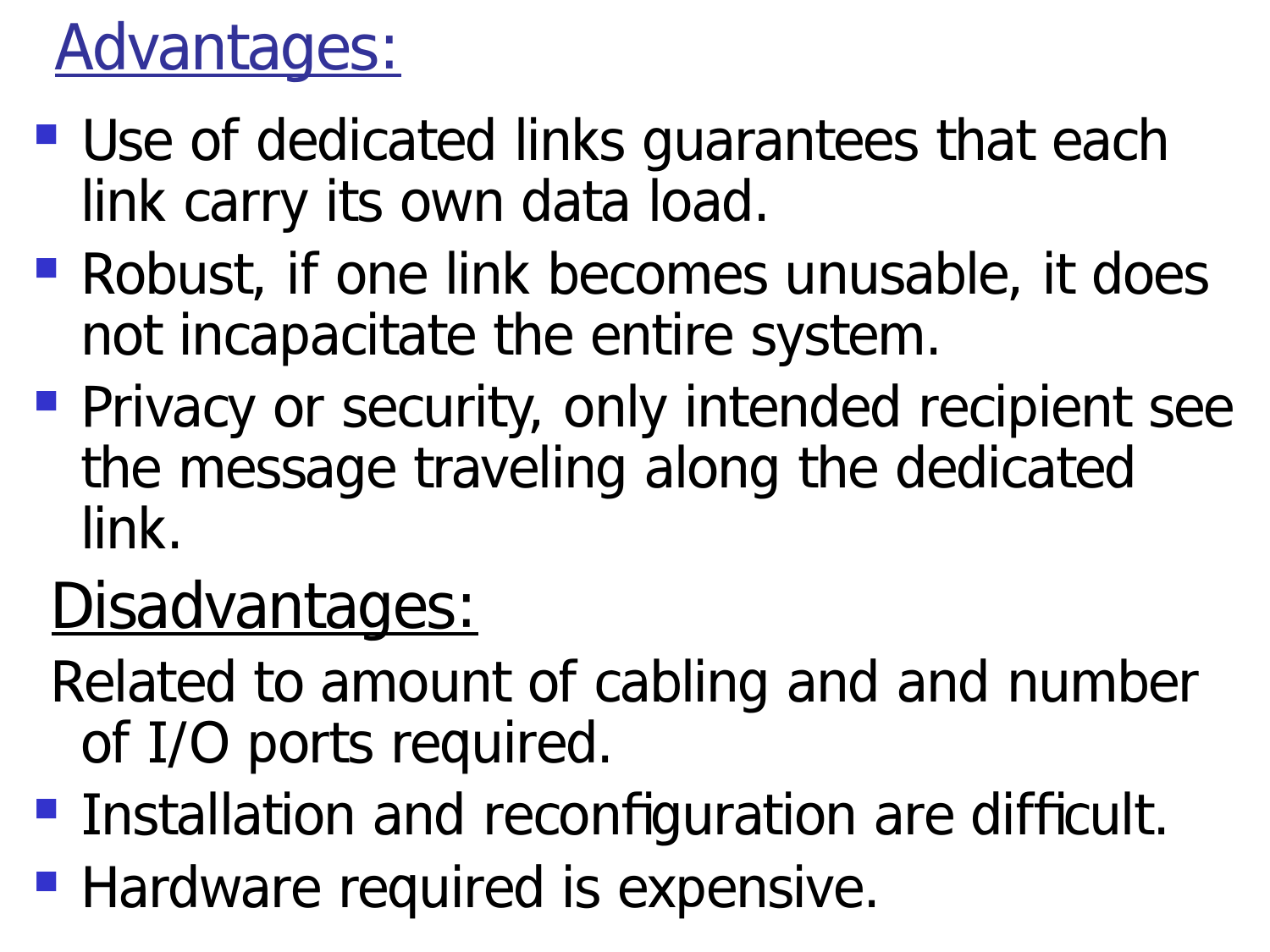

# Advantages:
Use of dedicated links guarantees that each link carry its own data load.
Robust, if one link becomes unusable, it does not incapacitate the entire system.
Privacy or security, only intended recipient see the message traveling along the dedicated link.
 Disadvantages:
 Related to amount of cabling and and number of I/O ports required.
Installation and reconfiguration are difficult.
Hardware required is expensive.